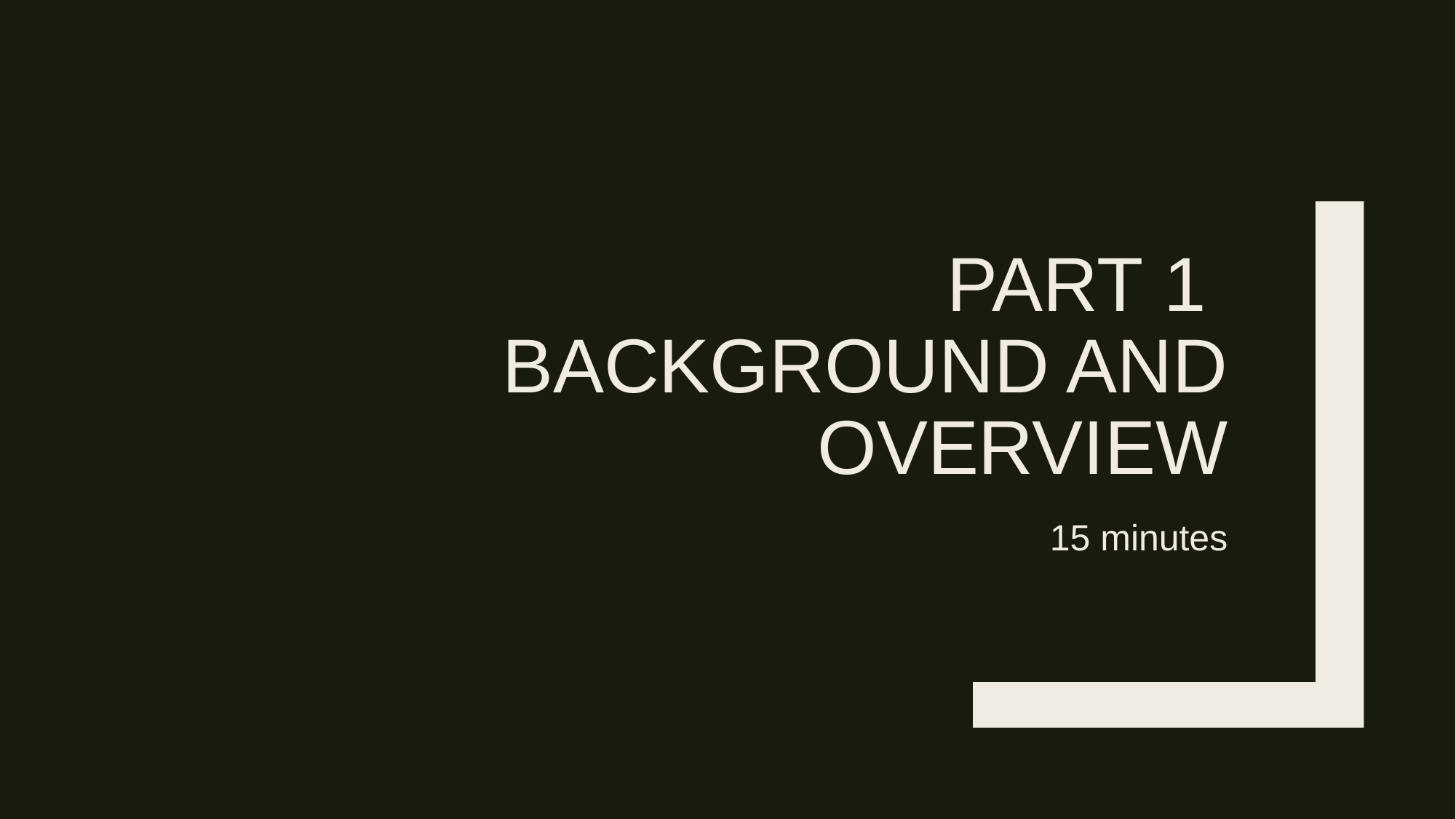

# PART 1 BACKGROUND AND OVERVIEW
15 minutes